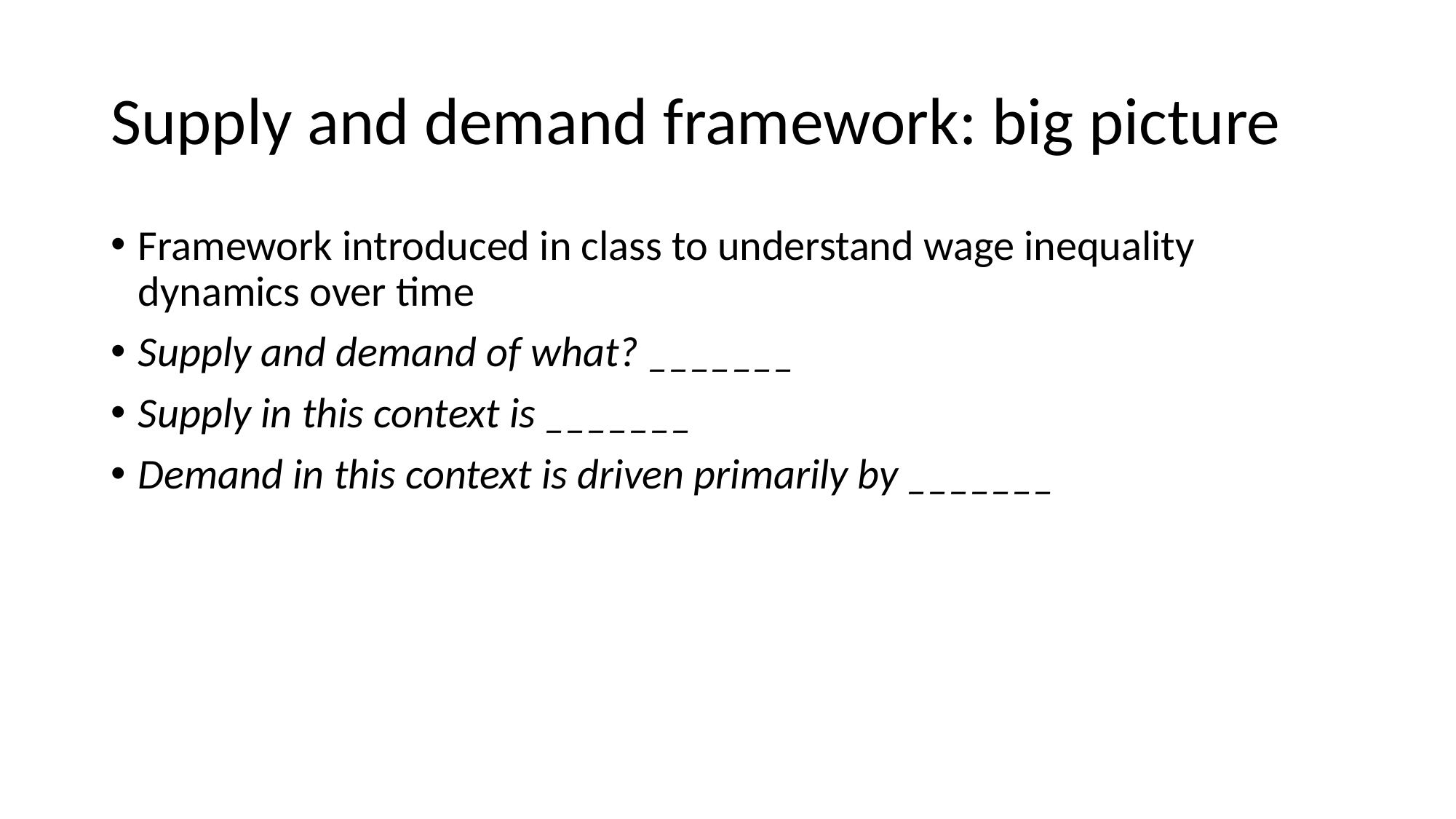

# Supply and demand framework: big picture
Framework introduced in class to understand wage inequality dynamics over time
Supply and demand of what? _______
Supply in this context is _______
Demand in this context is driven primarily by _______